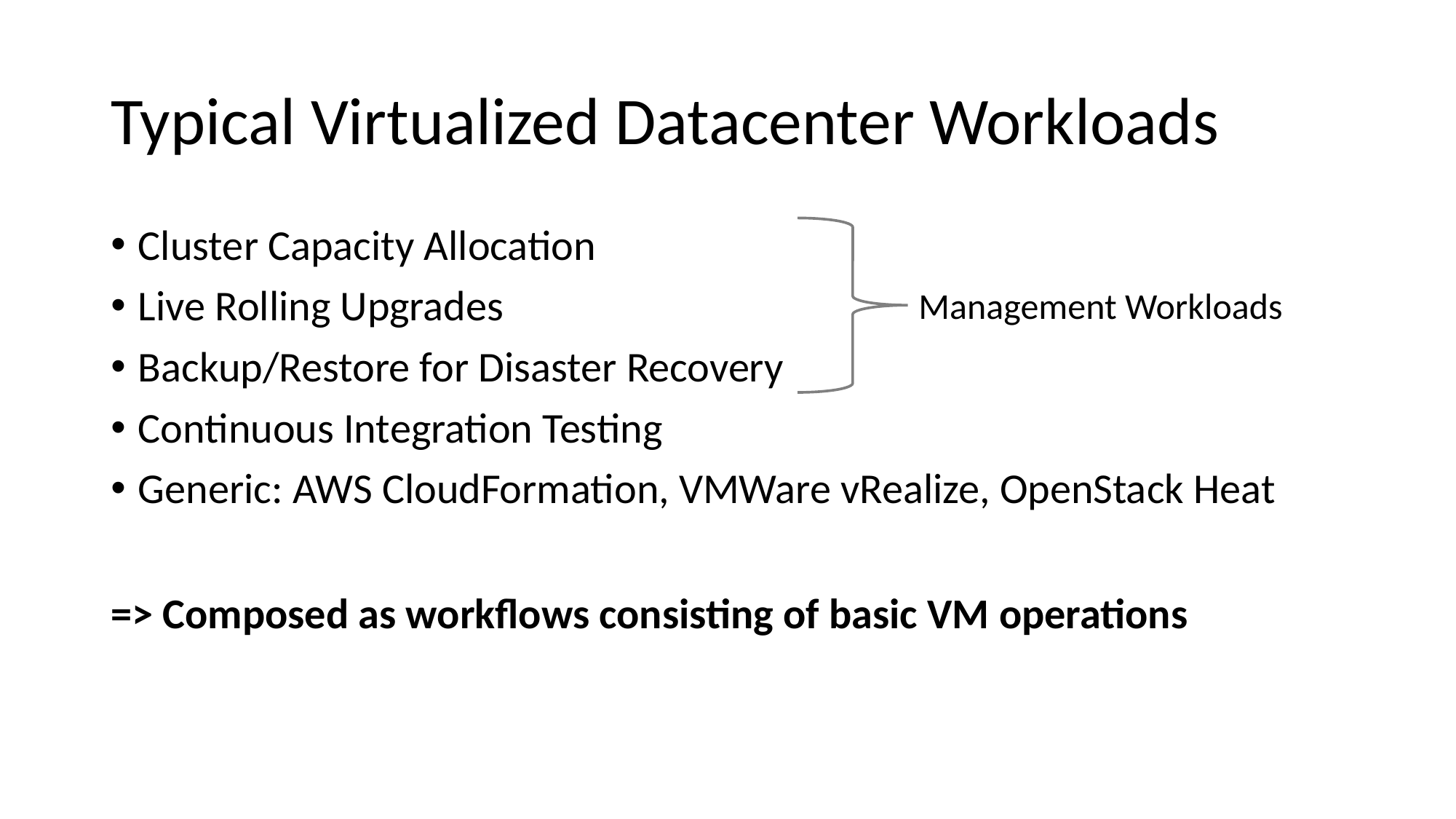

# Typical Virtualized Datacenter Workloads
Cluster Capacity Allocation
Live Rolling Upgrades
Backup/Restore for Disaster Recovery
Continuous Integration Testing
Generic: AWS CloudFormation, VMWare vRealize, OpenStack Heat

Management Workloads
=> Composed as workflows consisting of basic VM operations